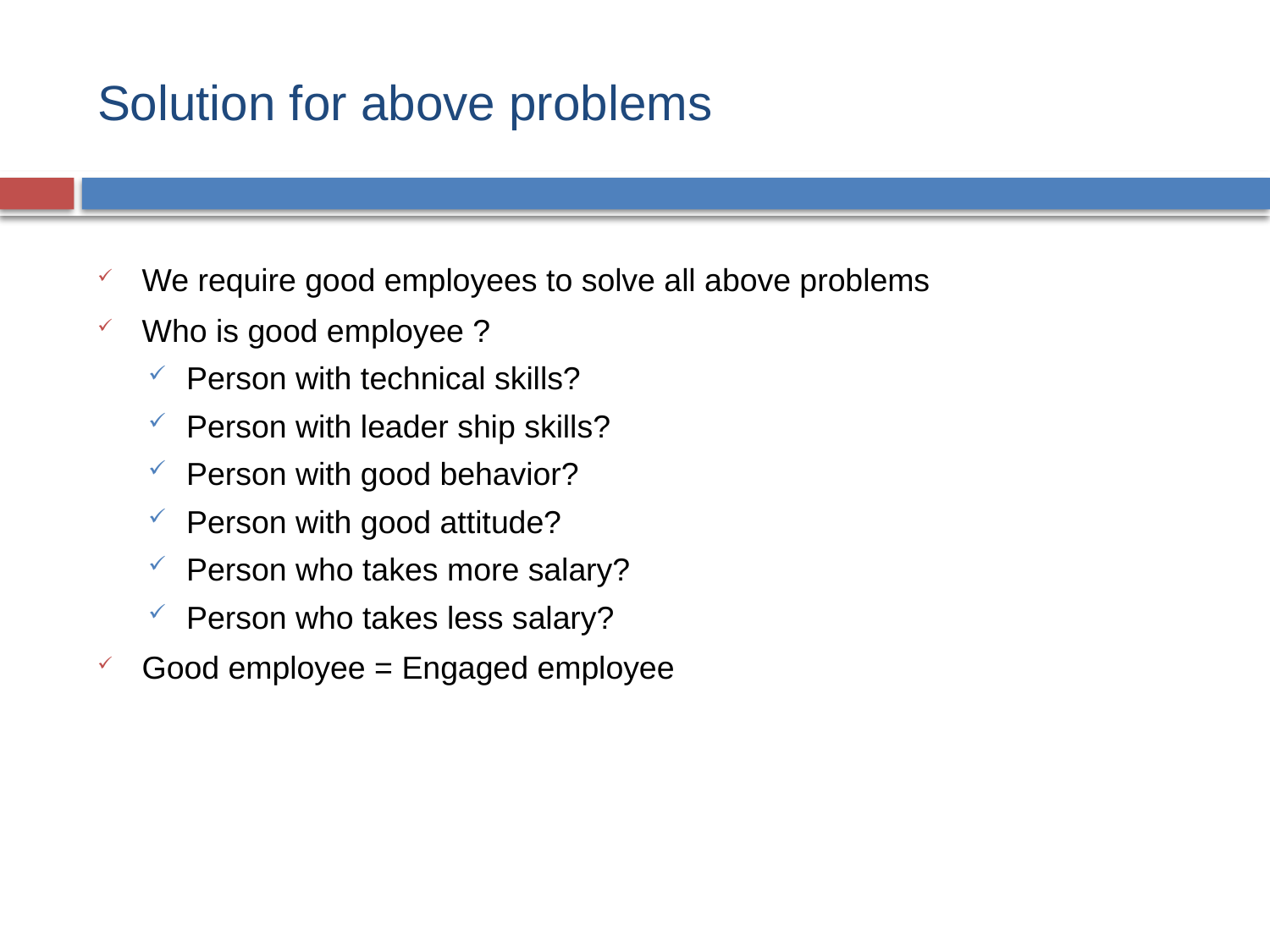

# Solution for above problems
We require good employees to solve all above problems
Who is good employee ?
Person with technical skills?
Person with leader ship skills?
Person with good behavior?
Person with good attitude?
Person who takes more salary?
Person who takes less salary?
Good employee = Engaged employee